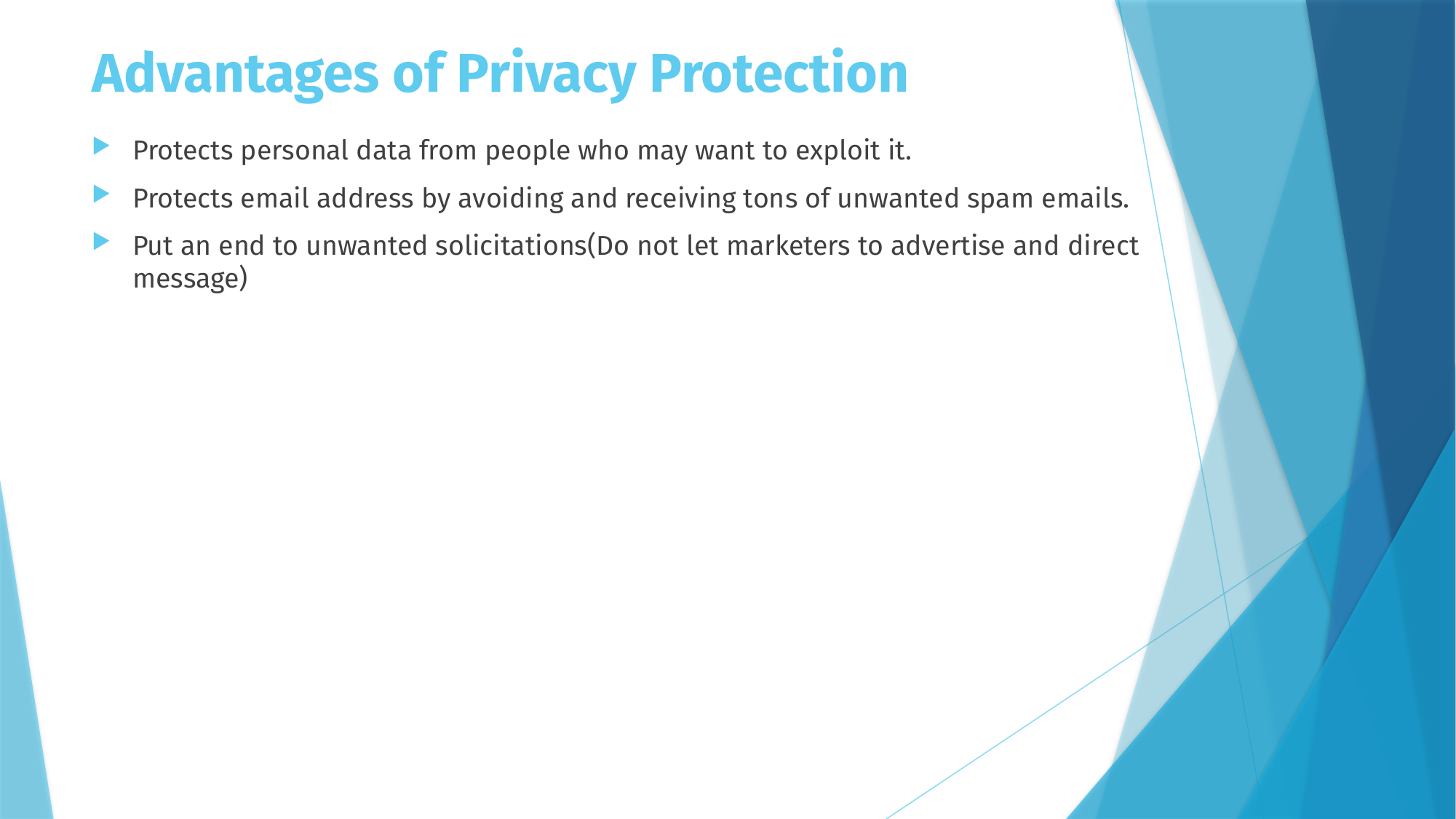

# Advantages of Privacy Protection
Protects personal data from people who may want to exploit it.
Protects email address by avoiding and receiving tons of unwanted spam emails.
Put an end to unwanted solicitations(Do not let marketers to advertise and direct message)